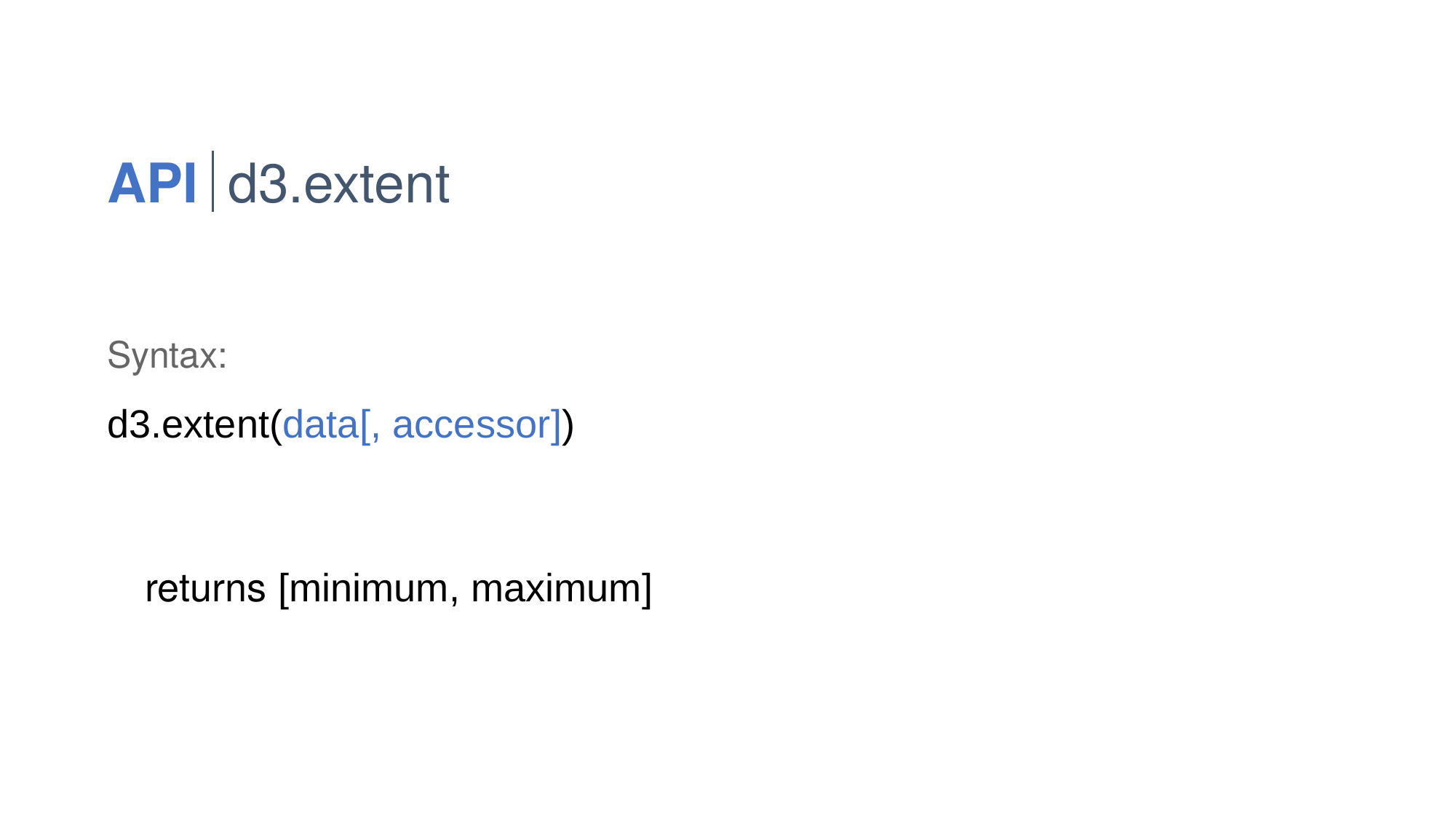

API  d3.extent
Syntax:
d3.extent(data[, accessor])

returns [minimum, maximum]